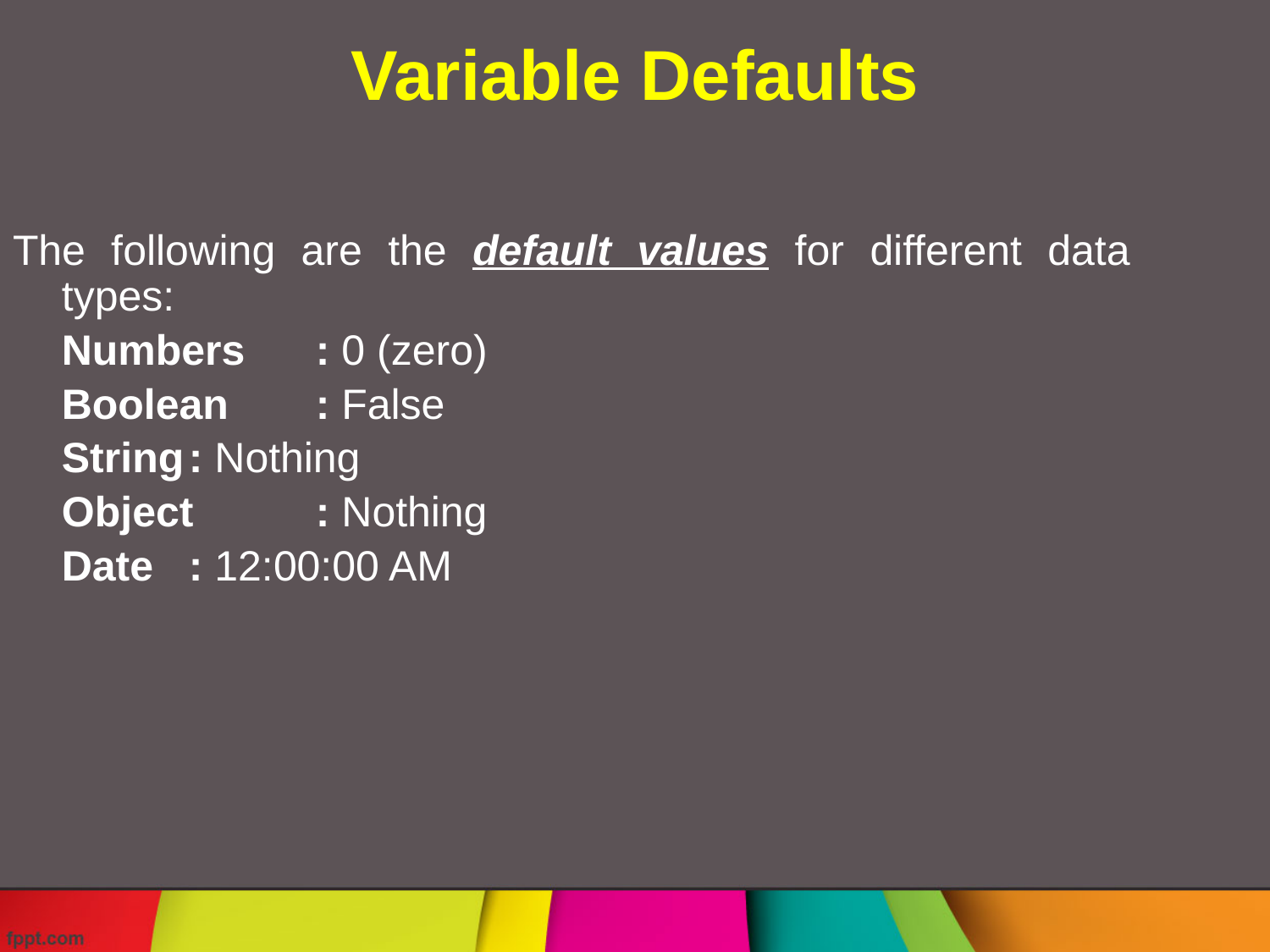

# Variable Defaults
The following are the default values for different data types:
	Numbers	: 0 (zero)
	Boolean	: False
	String	: Nothing
	Object	: Nothing
	Date	: 12:00:00 AM